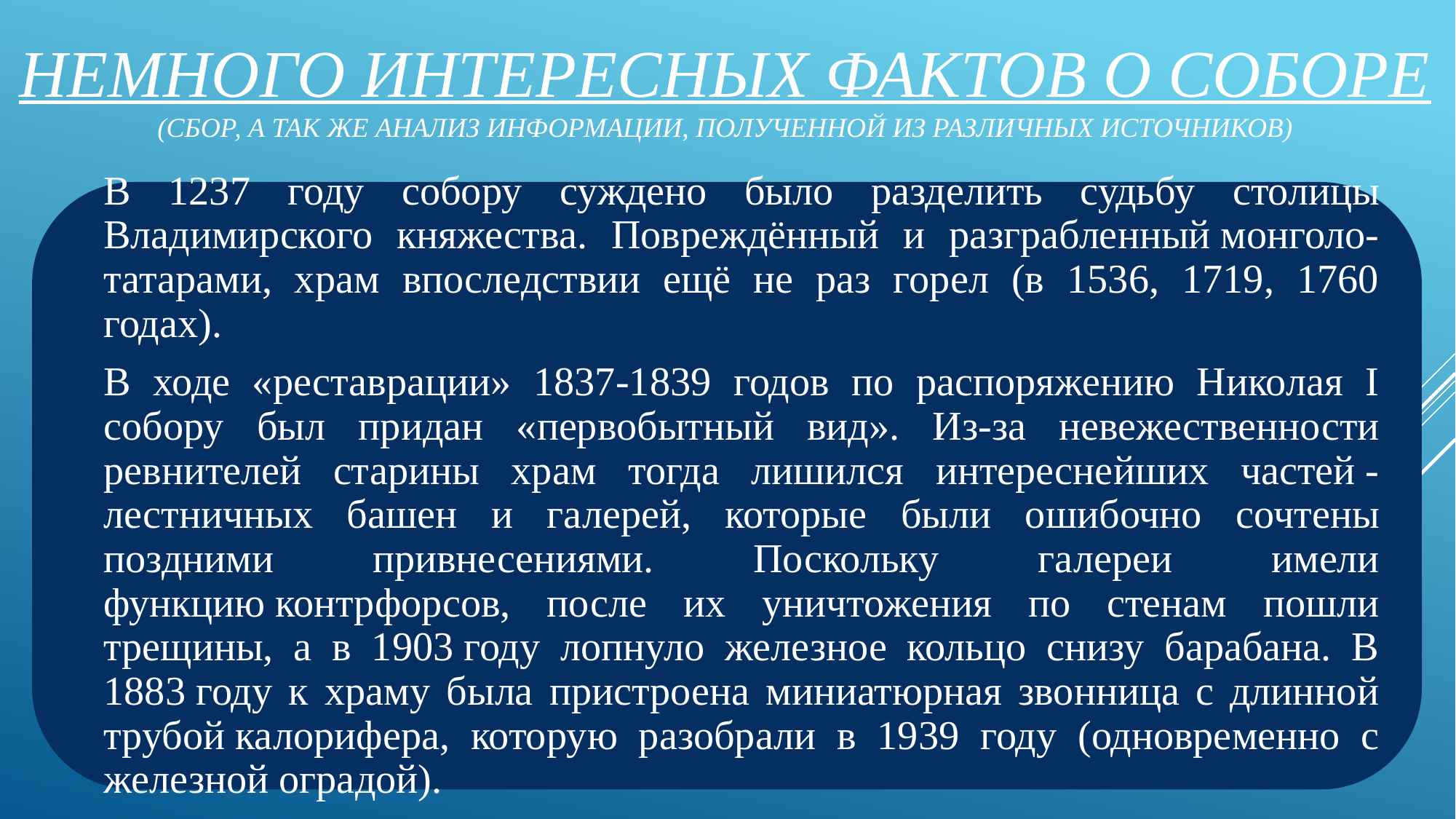

НЕМНОГО ИНТЕРЕСНЫХ ФАКТОВ О СОБОРЕ
(СБОР, А ТАК ЖЕ АНАЛИЗ ИНФОРМАЦИИ, ПОЛУЧЕННОЙ ИЗ РАЗЛИЧНЫХ ИСТОЧНИКОВ)
В 1237 году собору суждено было разделить судьбу столицы Владимирского княжества. Повреждённый и разграбленный монголо-татарами, храм впоследствии ещё не раз горел (в 1536, 1719, 1760 годах).
В ходе «реставрации» 1837-1839 годов по распоряжению Николая I собору был придан «первобытный вид». Из-за невежественности ревнителей старины храм тогда лишился интереснейших частей - лестничных башен и галерей, которые были ошибочно сочтены поздними привнесениями. Поскольку галереи имели функцию контрфорсов, после их уничтожения по стенам пошли трещины, а в 1903 году лопнуло железное кольцо снизу барабана. В 1883 году к храму была пристроена миниатюрная звонница с длинной трубой калорифера, которую разобрали в 1939 году (одновременно с железной оградой).